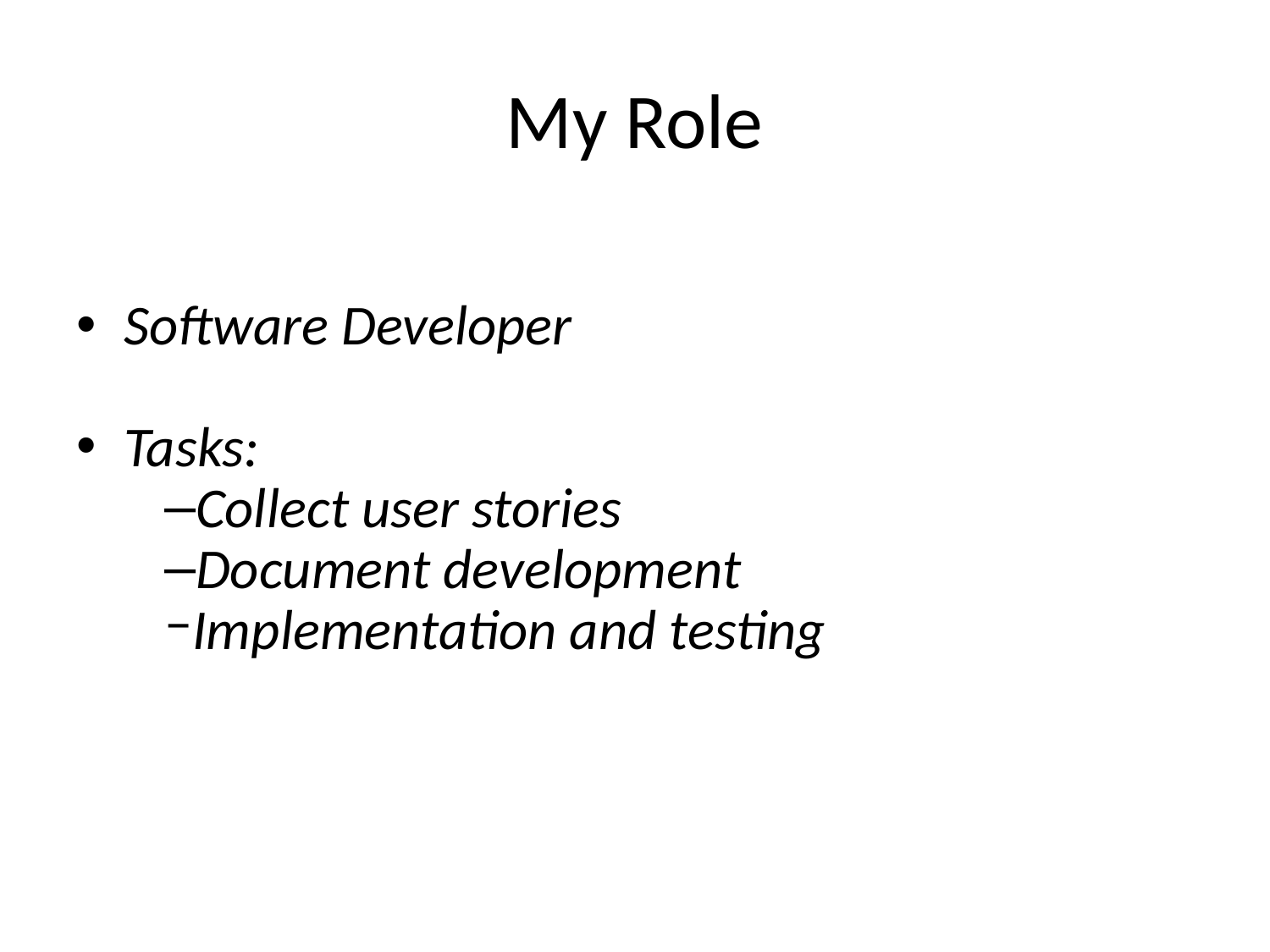

# My Role

Software Developer

Tasks:
Collect user stories
Document development
Implementation and testing